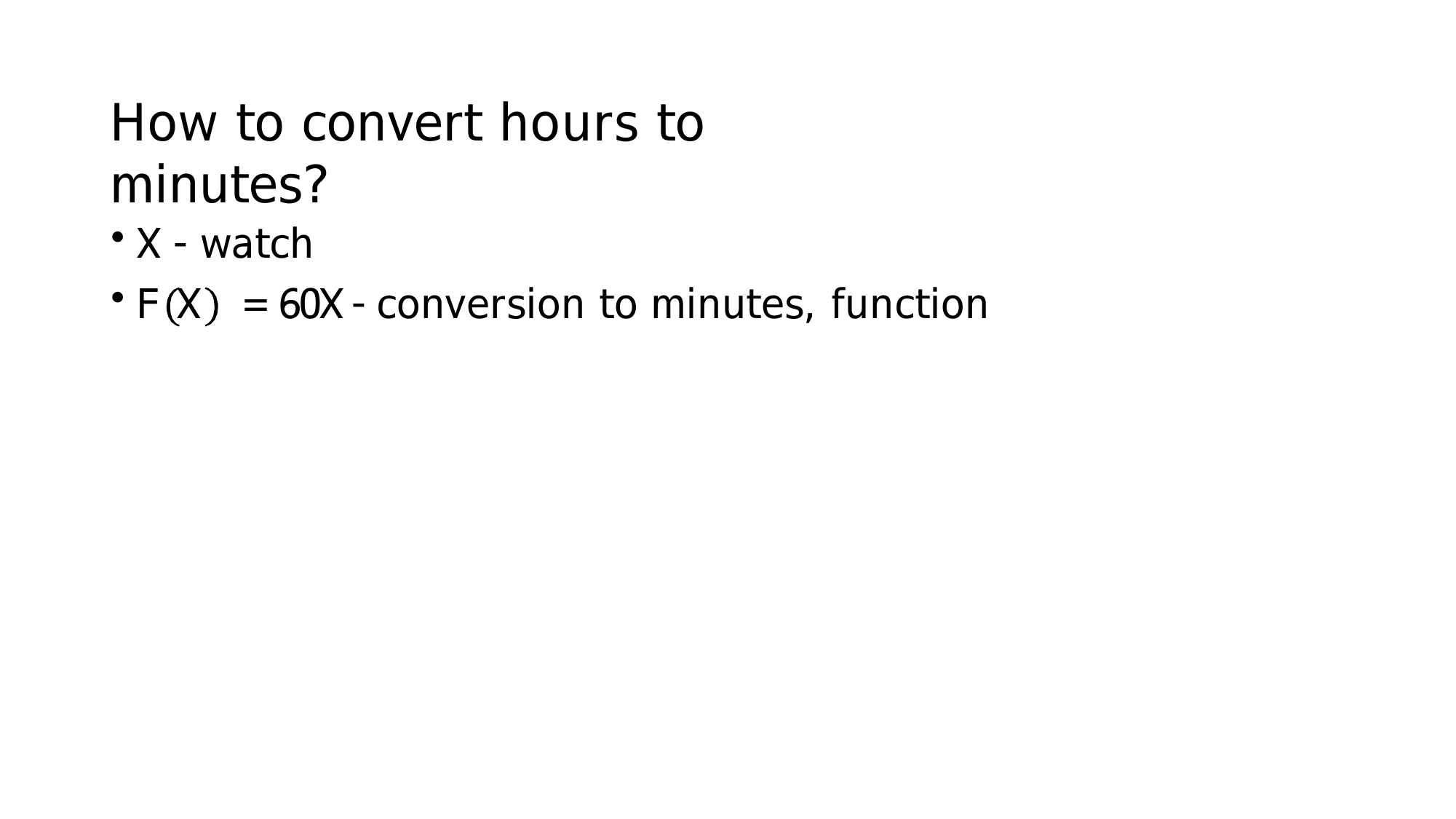

# How to convert hours to minutes?
X - watch
F  X    = 60X - conversion to minutes, function